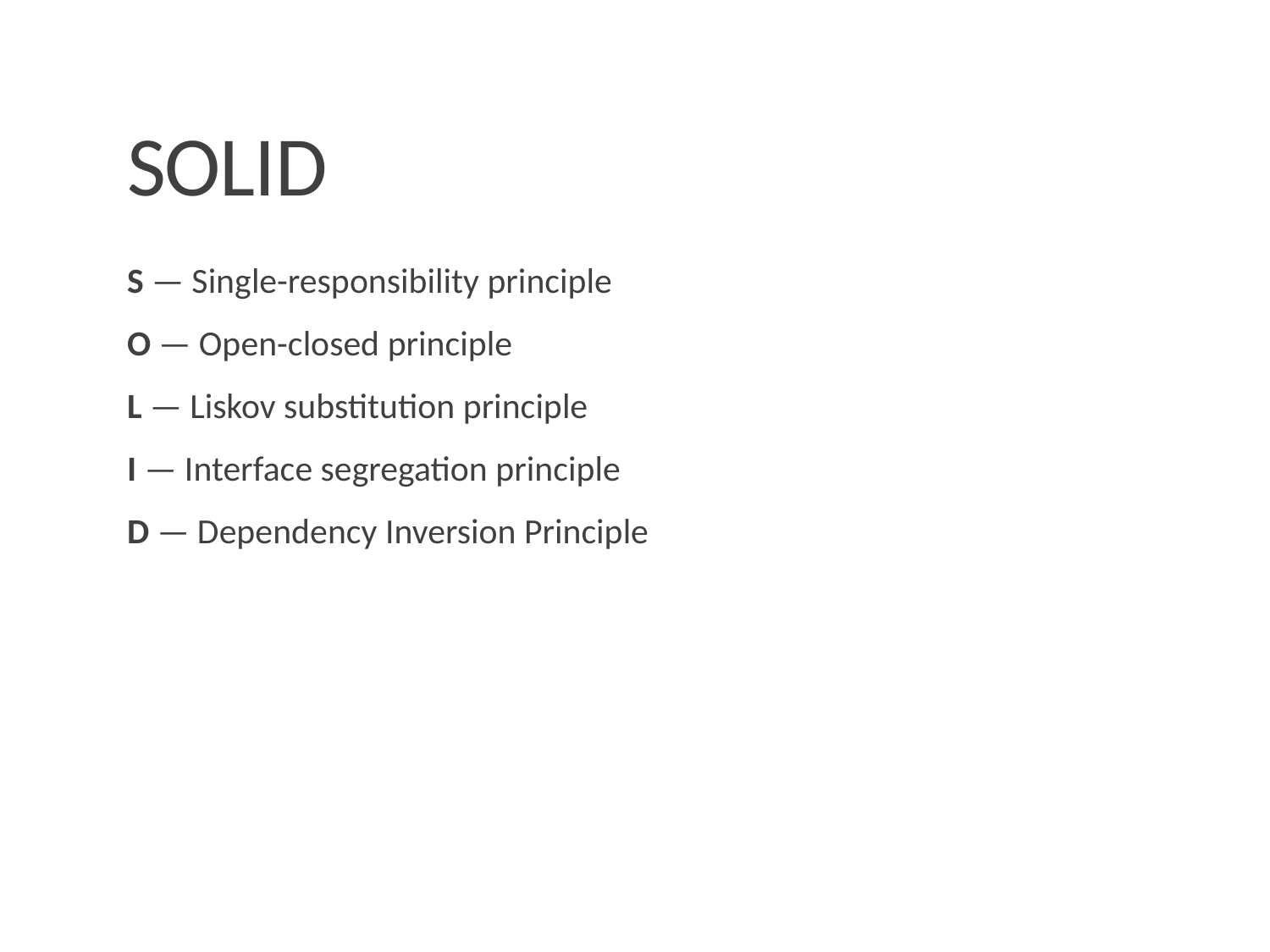

# SOLID
S — Single-responsibility principle
O — Open-closed principle
L — Liskov substitution principle
I — Interface segregation principle
D — Dependency Inversion Principle

5